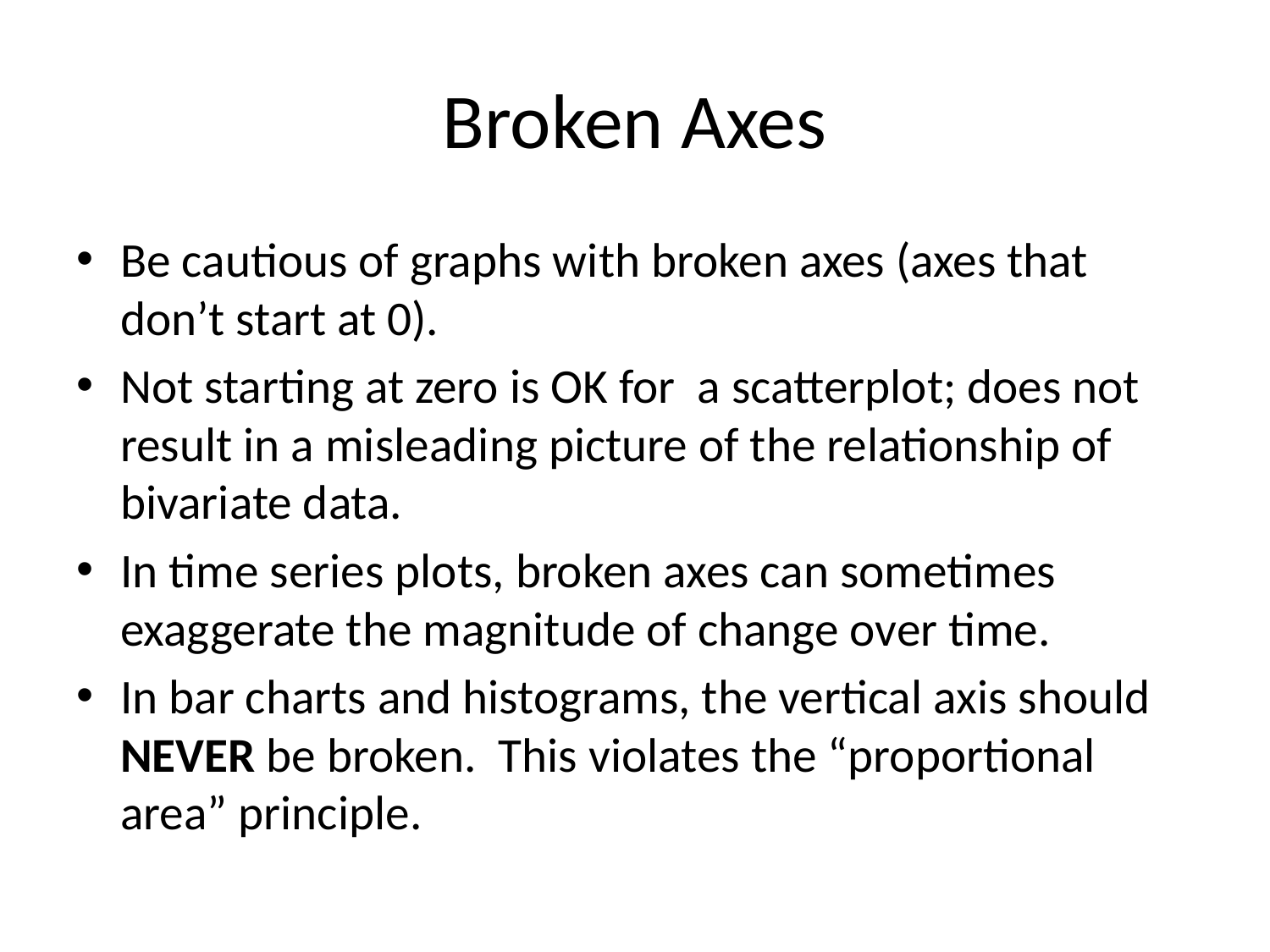

# Broken Axes
Be cautious of graphs with broken axes (axes that don’t start at 0).
Not starting at zero is OK for  a scatterplot; does not result in a misleading picture of the relationship of bivariate data.
In time series plots, broken axes can sometimes exaggerate the magnitude of change over time.
In bar charts and histograms, the vertical axis should NEVER be broken.  This violates the “proportional area” principle.